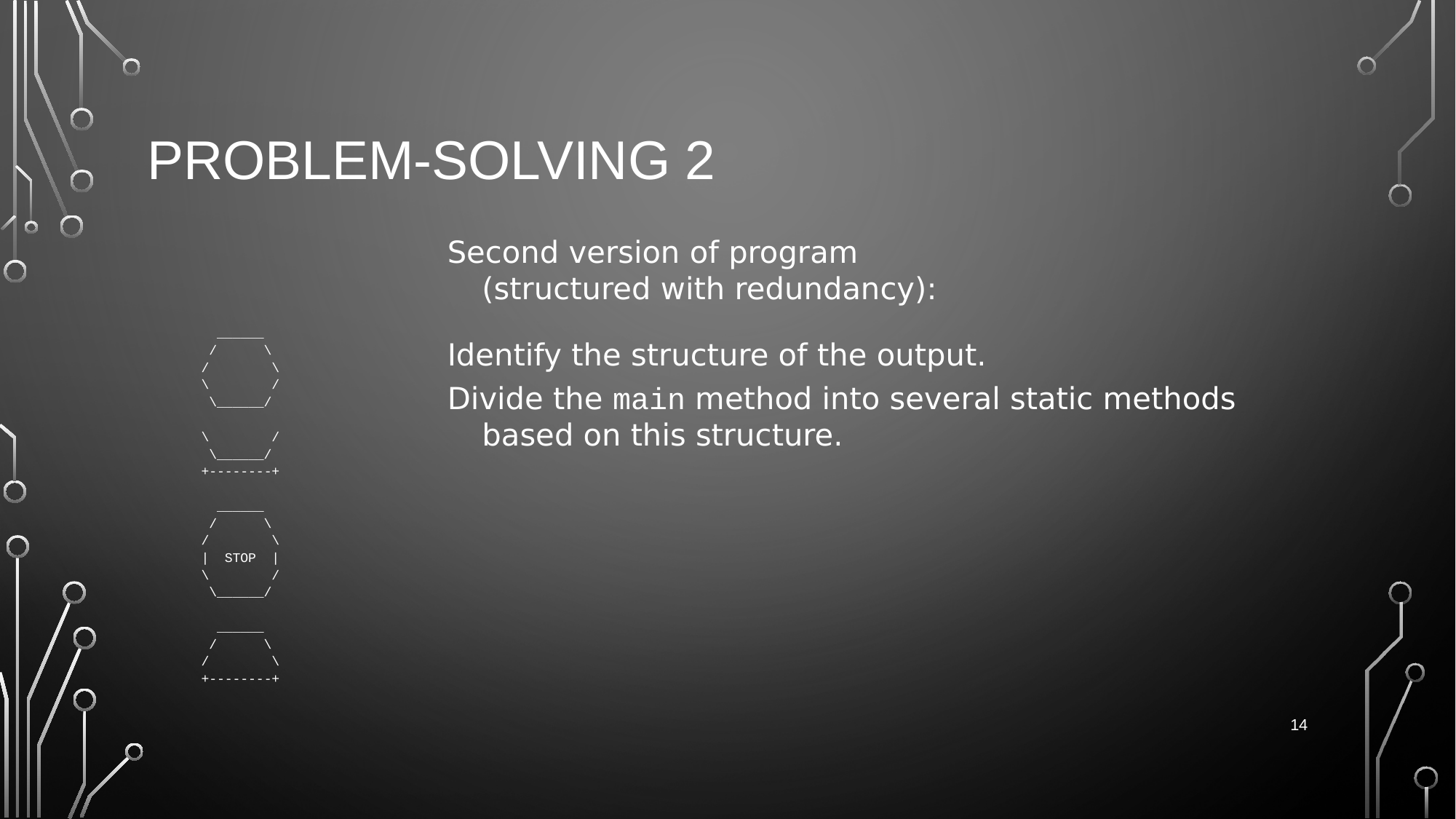

# Problem-solving 2
Second version of program
(structured with redundancy):

Identify the structure of the output.
Divide the main method into several static methods based on this structure.

  ______
 /      \
/        \
\        /
 \______/

\        /
 \______/
+--------+

  ______
 /      \
/        \
|  STOP  |
\        /
 \______/

  ______
 /      \
/        \
+--------+
14